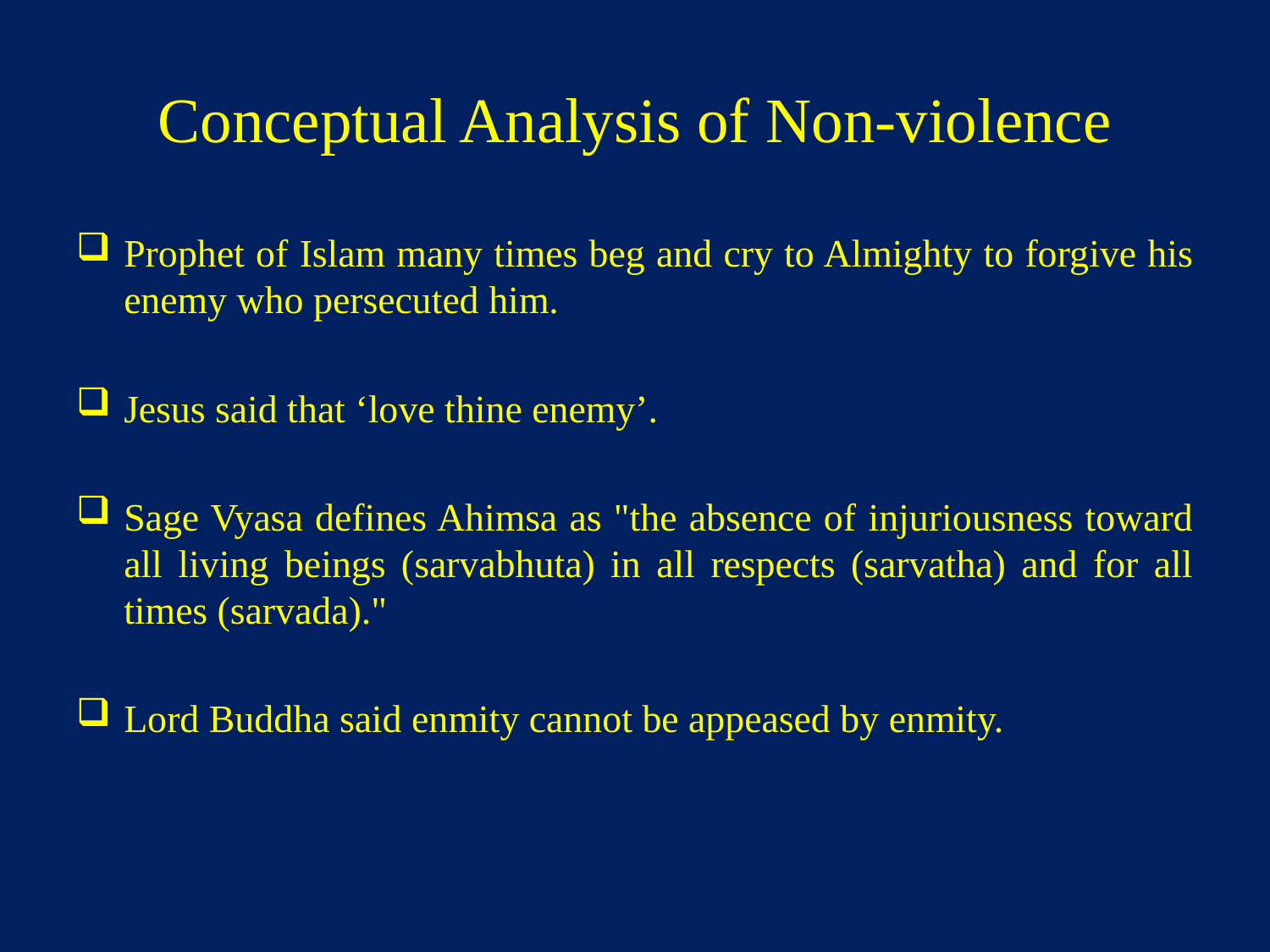

# Conceptual Analysis of Non-violence
Prophet of Islam many times beg and cry to Almighty to forgive his enemy who persecuted him.

Jesus said that ‘love thine enemy’.

Sage Vyasa defines Ahimsa as "the absence of injuriousness toward all living beings (sarvabhuta) in all respects (sarvatha) and for all times (sarvada)."

Lord Buddha said enmity cannot be appeased by enmity.